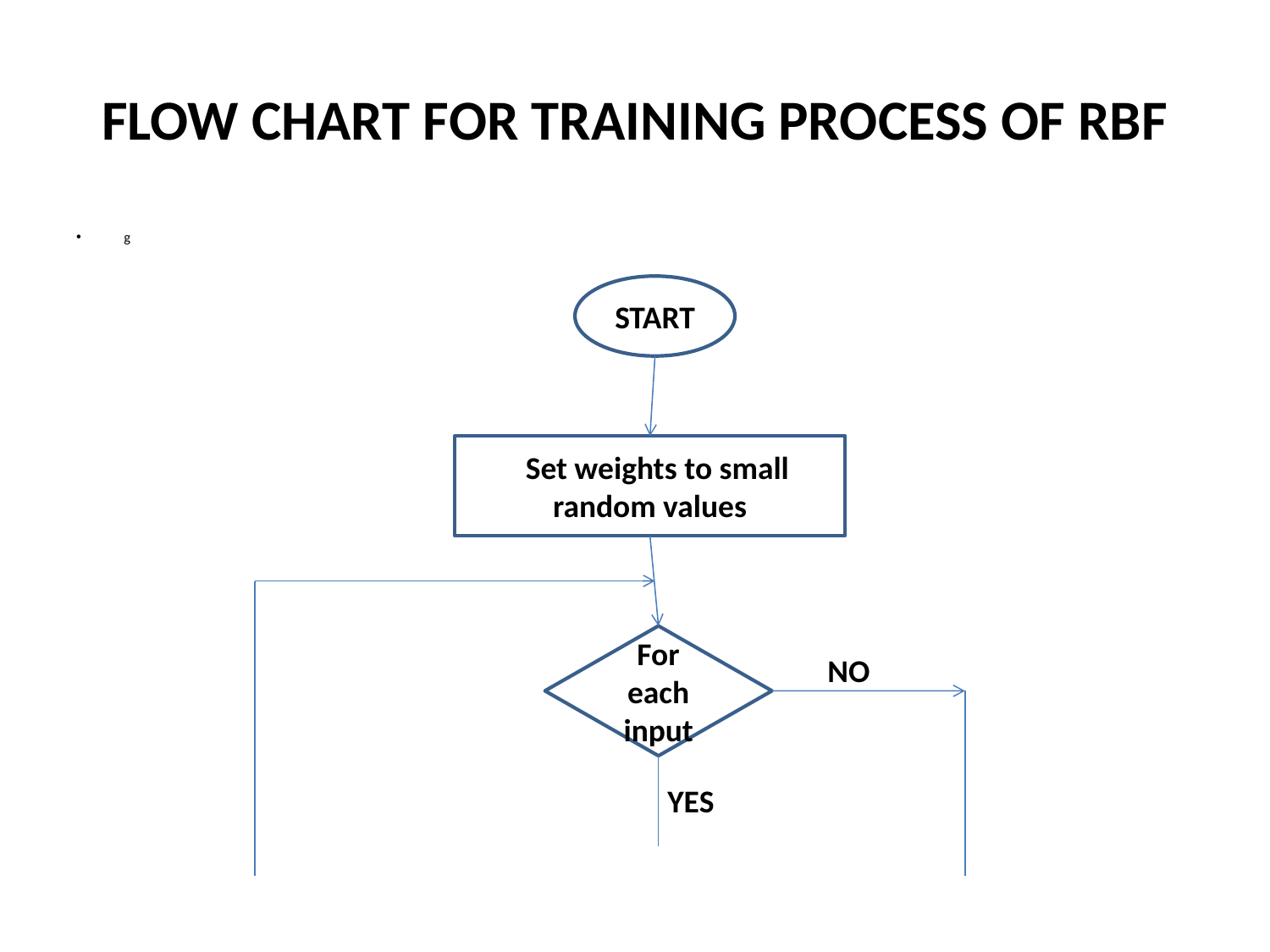

# FLOW CHART FOR TRAINING PROCESS OF RBF
g
START
SSet weights to small random values
For each input
NO
YES